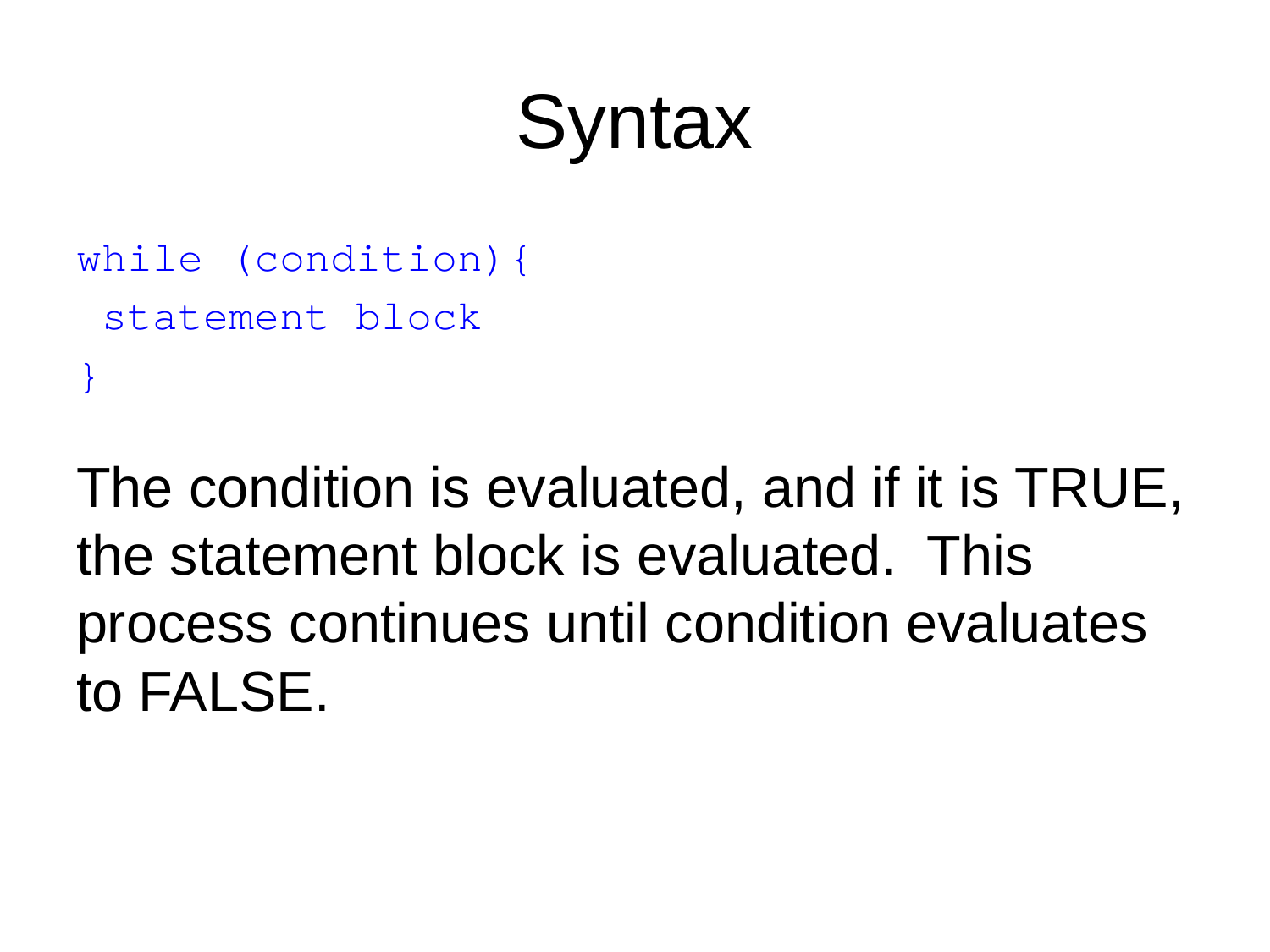

# Syntax
while (condition){
 statement block
}

The condition is evaluated, and if it is TRUE, the statement block is evaluated.  This process continues until condition evaluates to FALSE.